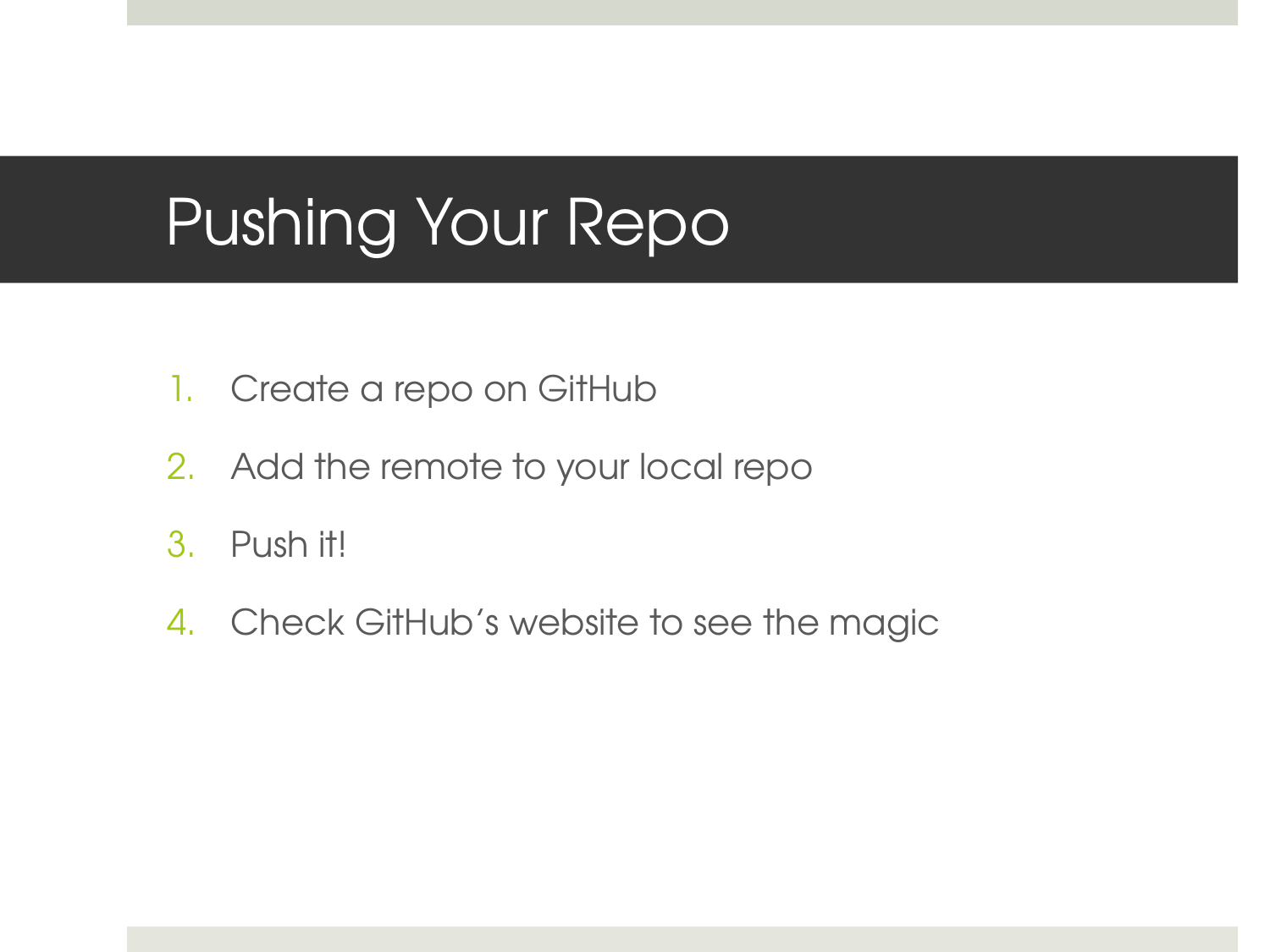

# Pushing Your Repo
Create a repo on GitHub
Add the remote to your local repo
Push it!
Check GitHub’s website to see the magic